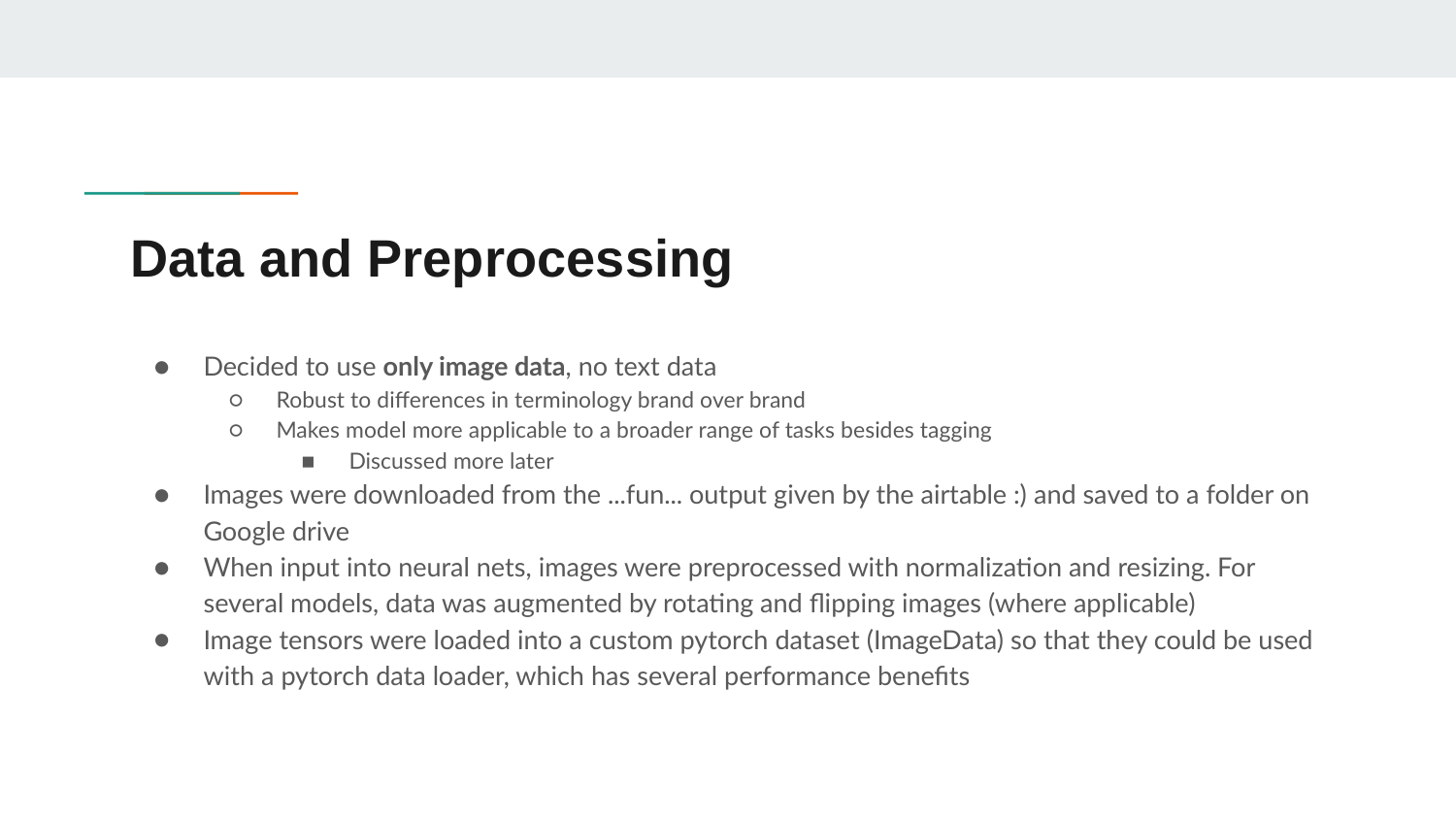

# Data and Preprocessing
Decided to use only image data, no text data
Robust to differences in terminology brand over brand
Makes model more applicable to a broader range of tasks besides tagging
Discussed more later
Images were downloaded from the ...fun... output given by the airtable :) and saved to a folder on Google drive
When input into neural nets, images were preprocessed with normalization and resizing. For several models, data was augmented by rotating and flipping images (where applicable)
Image tensors were loaded into a custom pytorch dataset (ImageData) so that they could be used with a pytorch data loader, which has several performance benefits